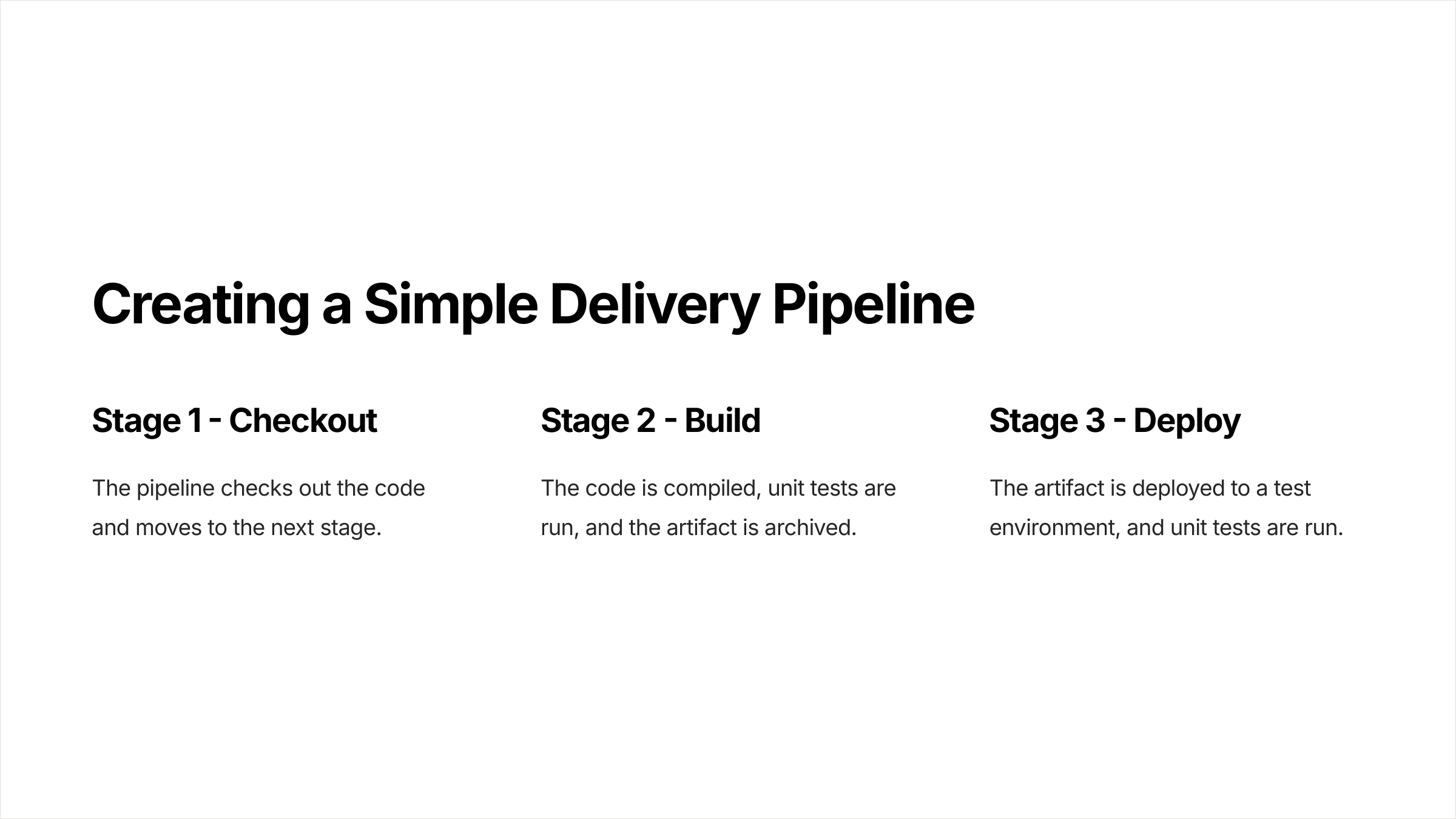

Creating a Simple Delivery Pipeline
Stage 1 - Checkout
Stage 2 - Build
Stage 3 - Deploy
The pipeline checks out the code and moves to the next stage.
The code is compiled, unit tests are run, and the artifact is archived.
The artifact is deployed to a test environment, and unit tests are run.